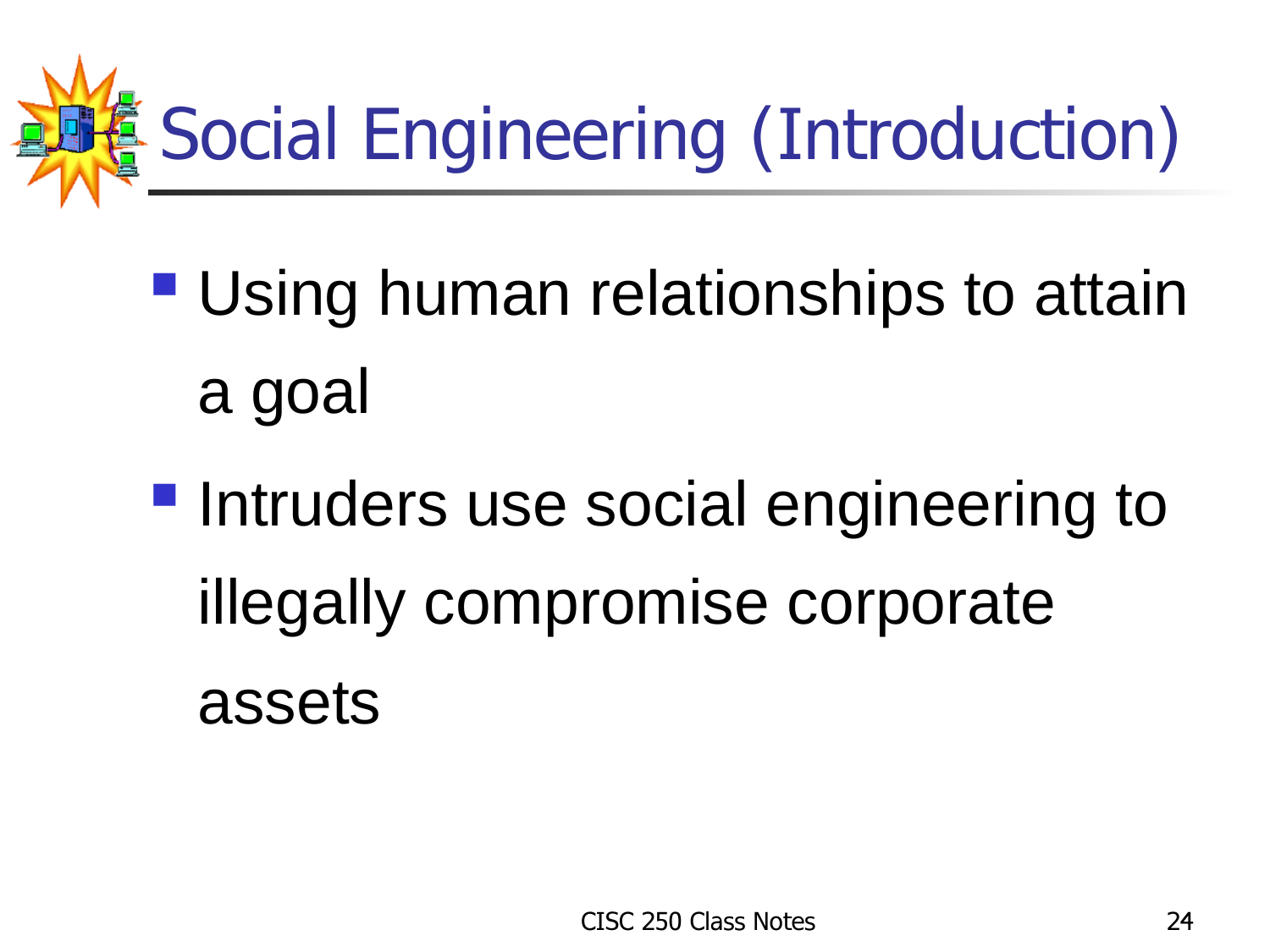

# Social Engineering (Introduction)
Using human relationships to attain a goal
Intruders use social engineering to illegally compromise corporate assets

CISC 250 Class Notes
24